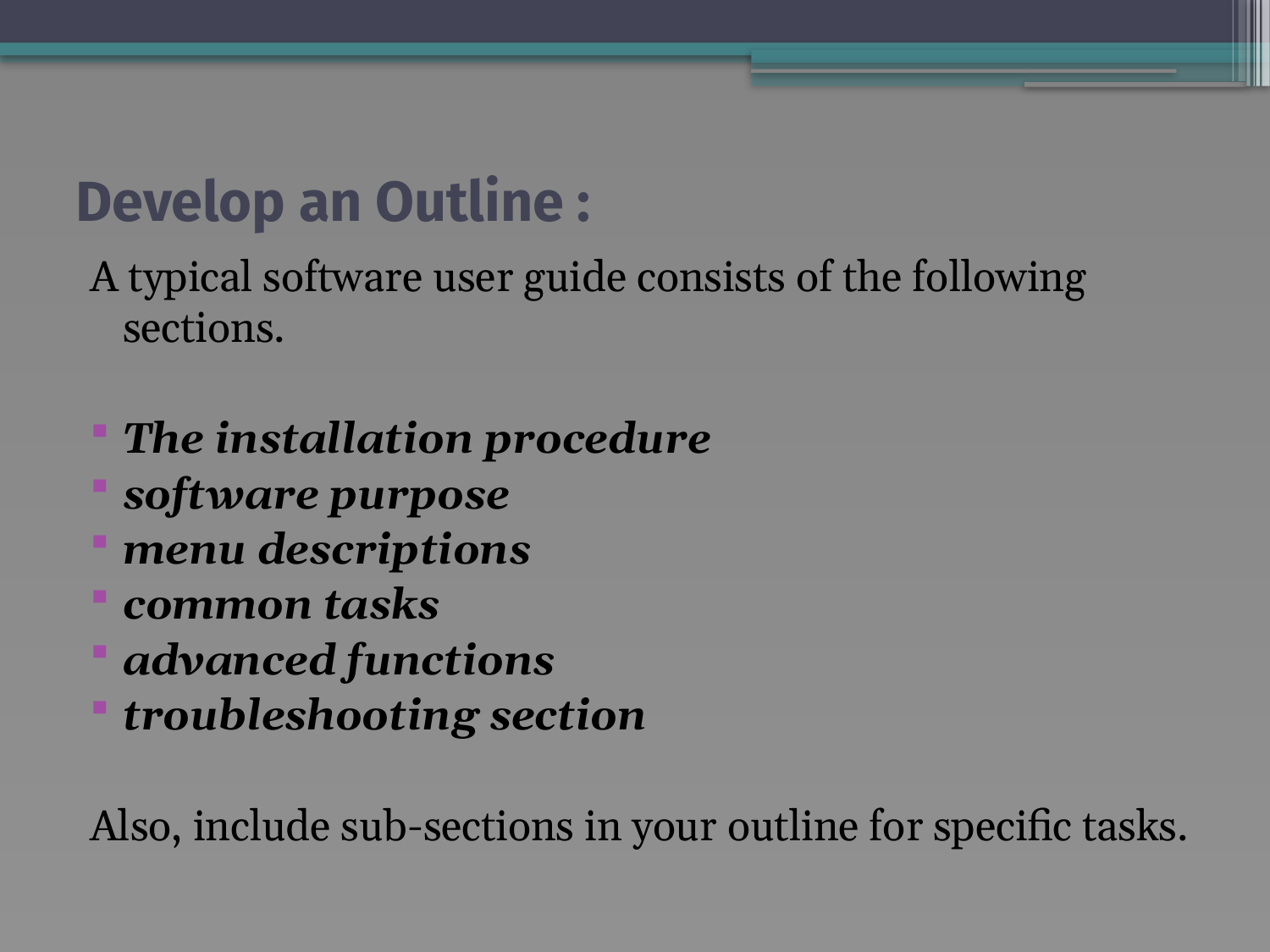

# Develop an Outline :
A typical software user guide consists of the following sections.

The installation procedure
software purpose
menu descriptions
common tasks
advanced functions
troubleshooting section

Also, include sub-sections in your outline for specific tasks.